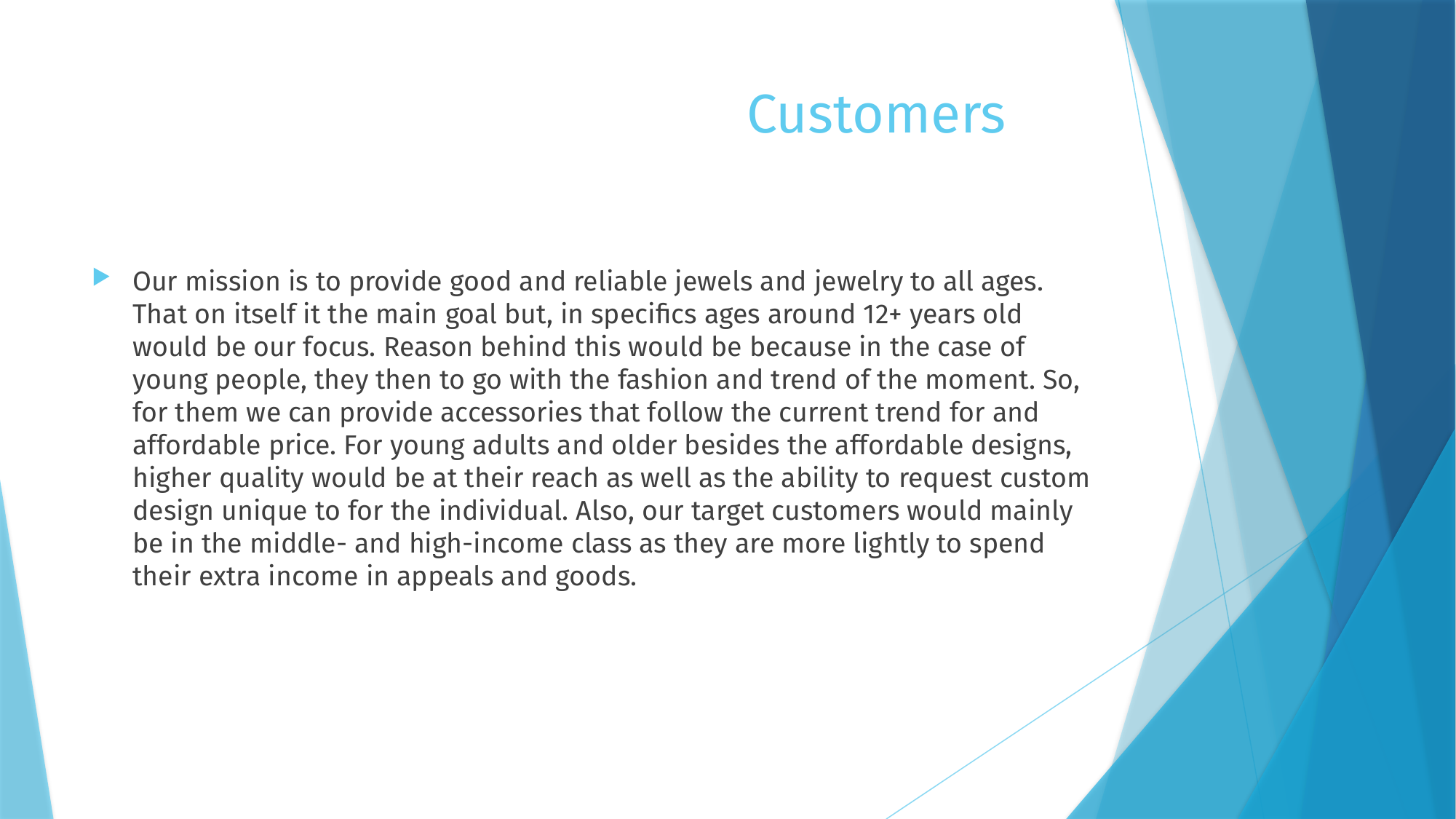

# Customers
Our mission is to provide good and reliable jewels and jewelry to all ages. That on itself it the main goal but, in specifics ages around 12+ years old would be our focus. Reason behind this would be because in the case of young people, they then to go with the fashion and trend of the moment. So, for them we can provide accessories that follow the current trend for and affordable price. For young adults and older besides the affordable designs, higher quality would be at their reach as well as the ability to request custom design unique to for the individual. Also, our target customers would mainly be in the middle- and high-income class as they are more lightly to spend their extra income in appeals and goods.